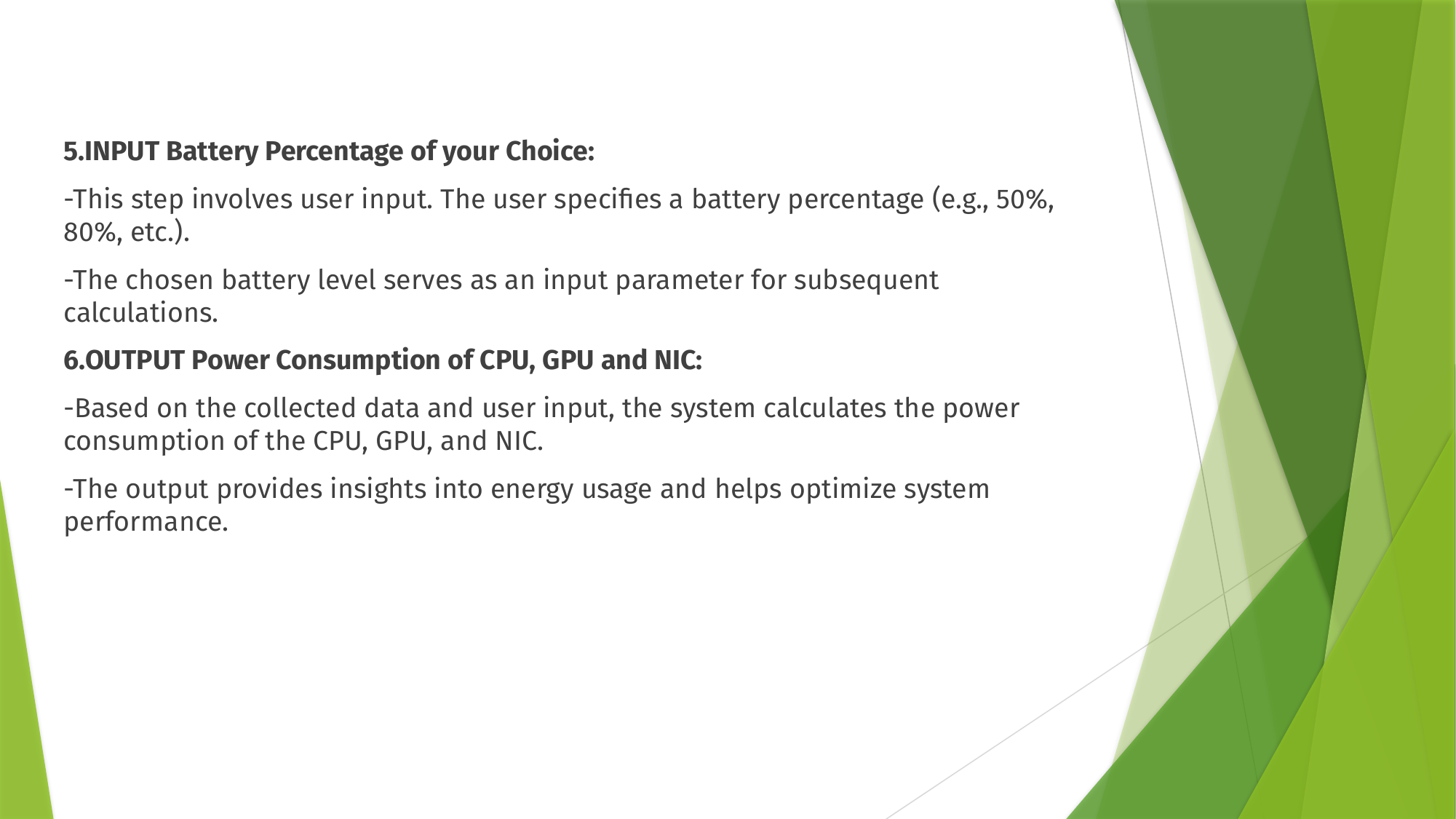

5.INPUT Battery Percentage of your Choice:
-This step involves user input. The user specifies a battery percentage (e.g., 50%, 80%, etc.).
-The chosen battery level serves as an input parameter for subsequent calculations.
6.OUTPUT Power Consumption of CPU, GPU and NIC:
-Based on the collected data and user input, the system calculates the power consumption of the CPU, GPU, and NIC.
-The output provides insights into energy usage and helps optimize system performance.